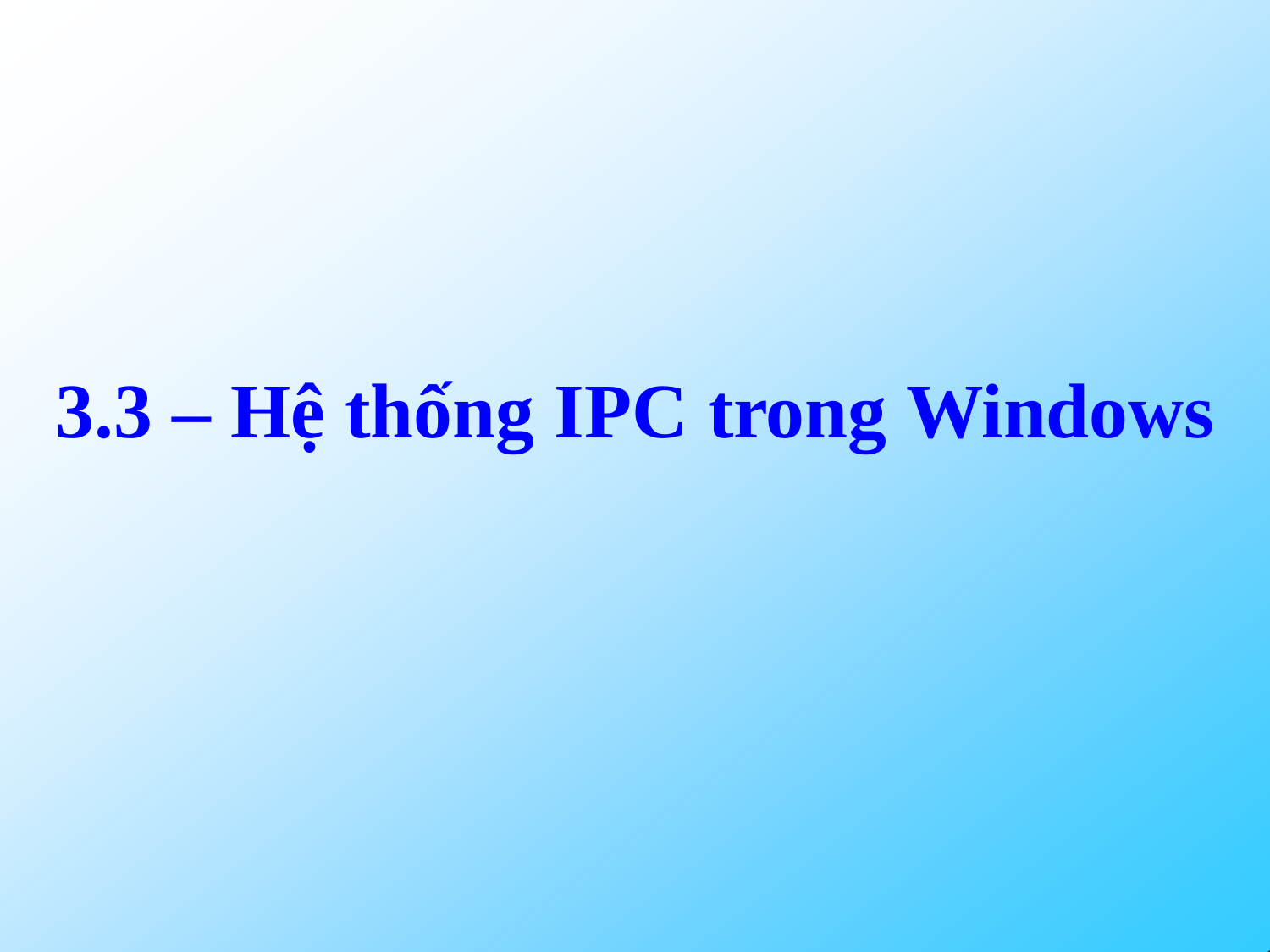

# 3.3 – Hệ thống IPC trong Windows